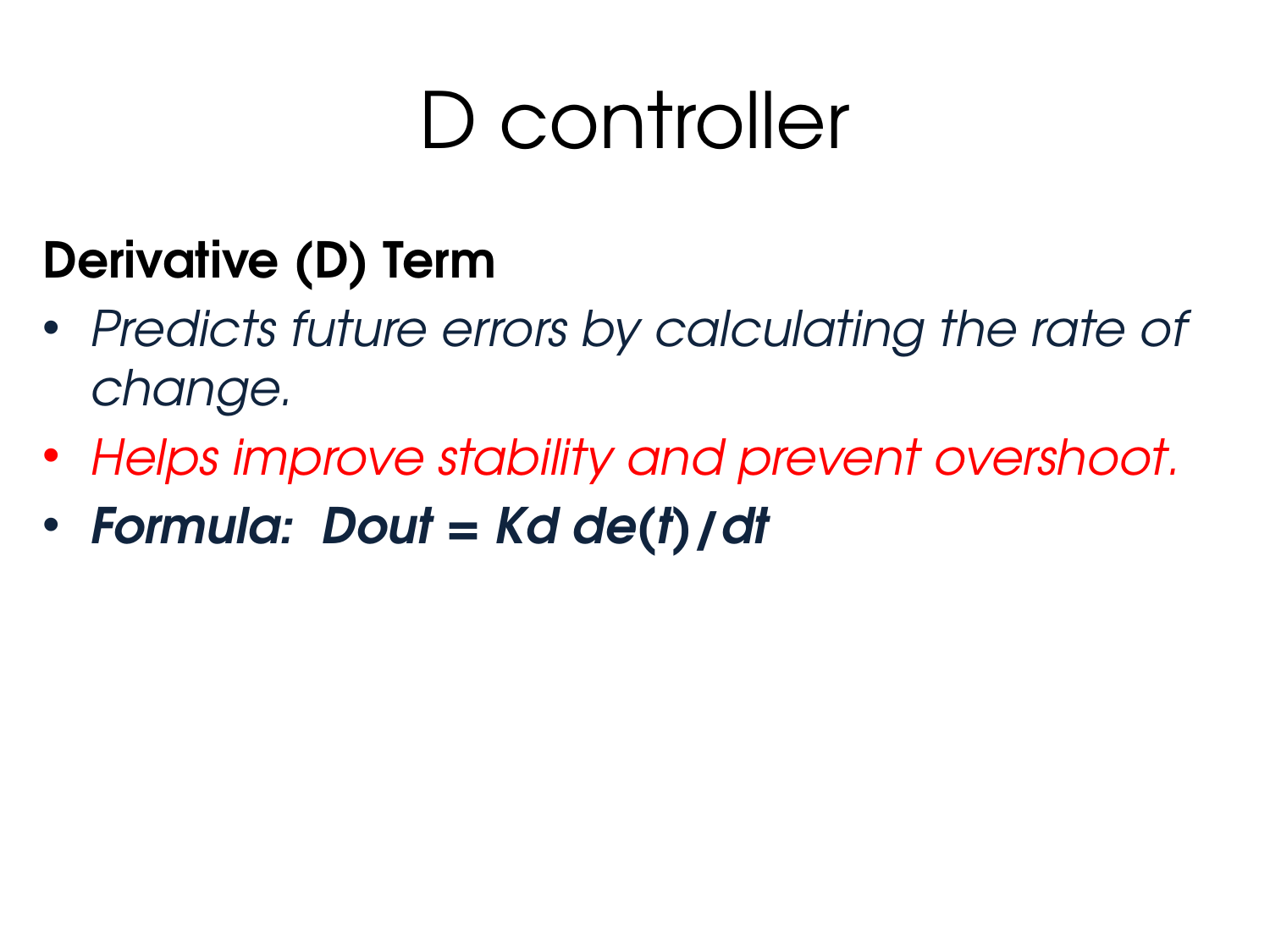

# D controller
Derivative (D) Term
Predicts future errors by calculating the rate of change.
Helps improve stability and prevent overshoot.
Formula:  Dout = Kd de(t)/dt